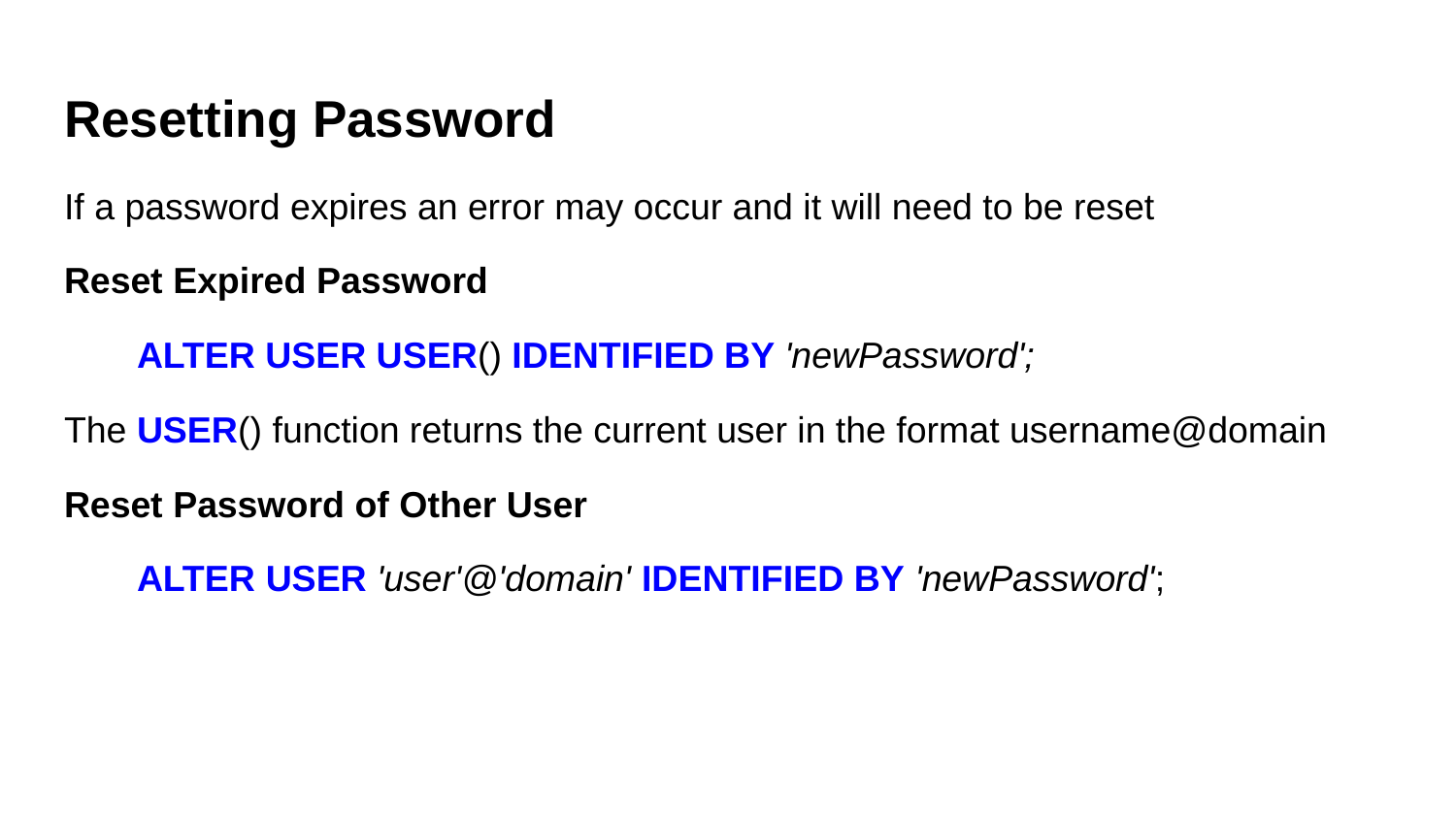

# Resetting Password
If a password expires an error may occur and it will need to be reset
Reset Expired Password
ALTER USER USER() IDENTIFIED BY 'newPassword';
The USER() function returns the current user in the format username@domain
Reset Password of Other User
ALTER USER 'user'@'domain' IDENTIFIED BY 'newPassword';